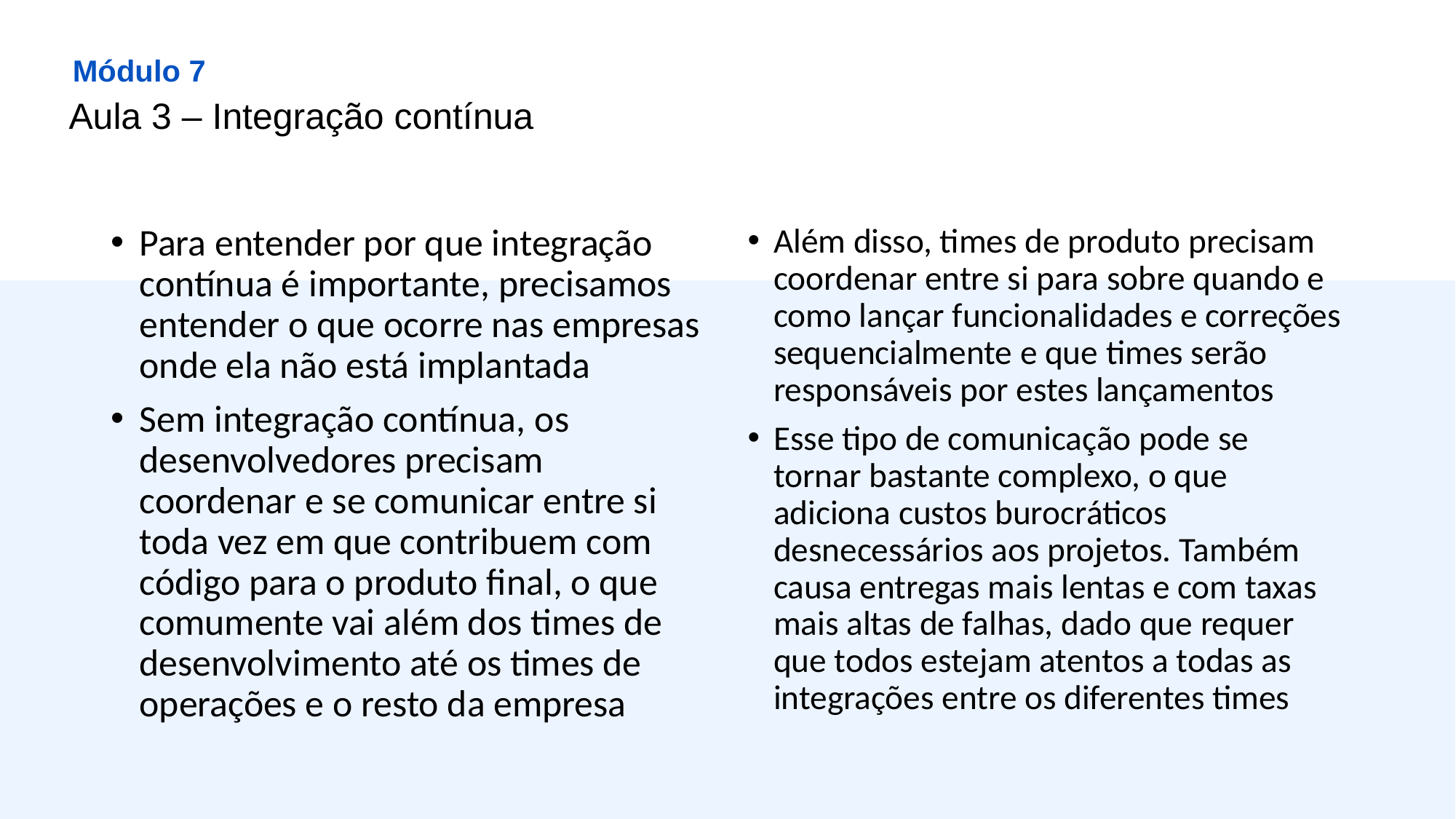

Módulo 7
Aula 3 – Integração contínua
Para entender por que integração contínua é importante, precisamos entender o que ocorre nas empresas onde ela não está implantada
Sem integração contínua, os desenvolvedores precisam coordenar e se comunicar entre si toda vez em que contribuem com código para o produto final, o que comumente vai além dos times de desenvolvimento até os times de operações e o resto da empresa
Além disso, times de produto precisam coordenar entre si para sobre quando e como lançar funcionalidades e correções sequencialmente e que times serão responsáveis por estes lançamentos
Esse tipo de comunicação pode se tornar bastante complexo, o que adiciona custos burocráticos desnecessários aos projetos. Também causa entregas mais lentas e com taxas mais altas de falhas, dado que requer que todos estejam atentos a todas as integrações entre os diferentes times